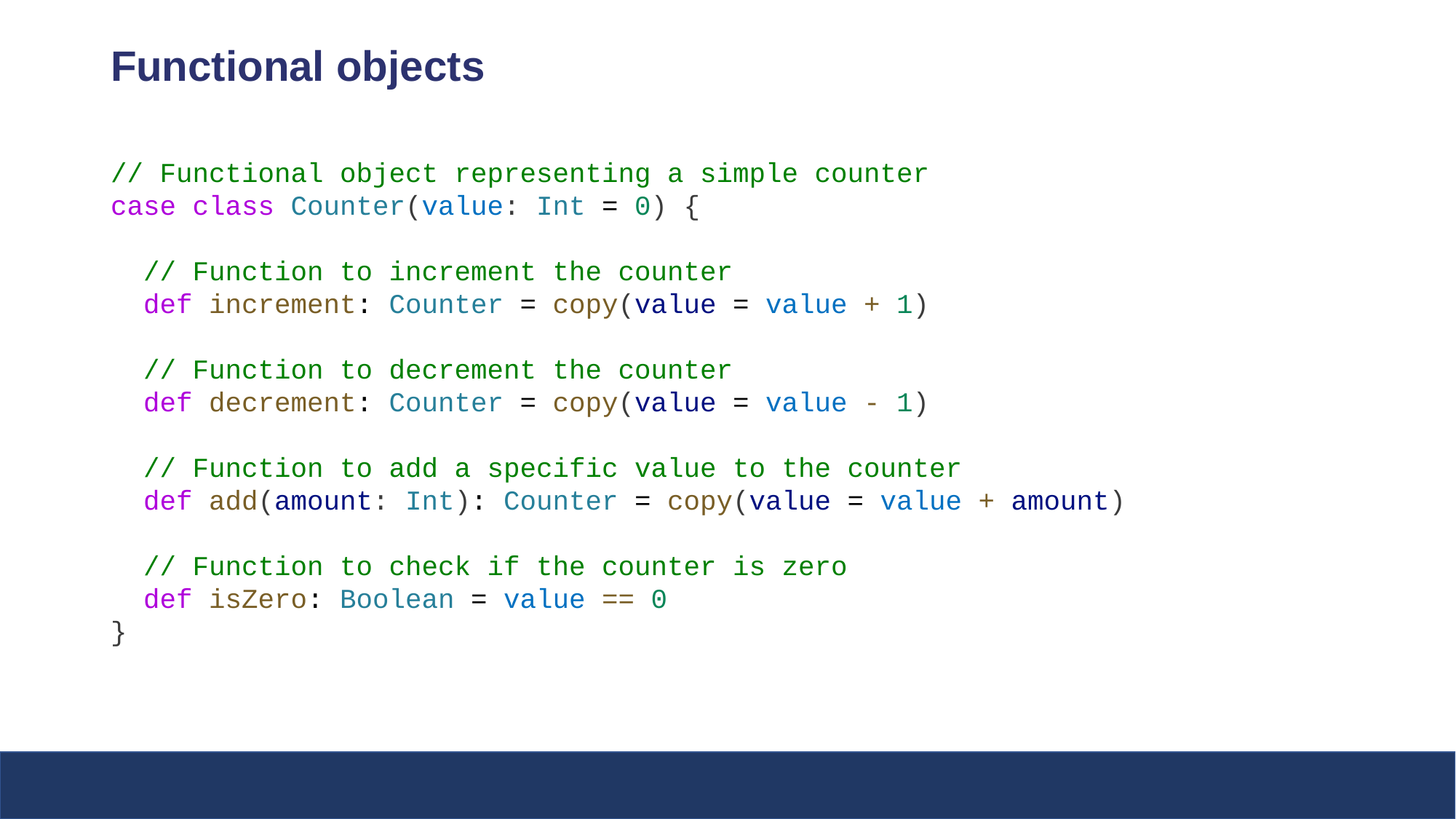

Functional objects
// Functional object representing a simple counter
case class Counter(value: Int = 0) {

  // Function to increment the counter
  def increment: Counter = copy(value = value + 1)
  // Function to decrement the counter
  def decrement: Counter = copy(value = value - 1)
  // Function to add a specific value to the counter
  def add(amount: Int): Counter = copy(value = value + amount)
  // Function to check if the counter is zero
  def isZero: Boolean = value == 0
}
15